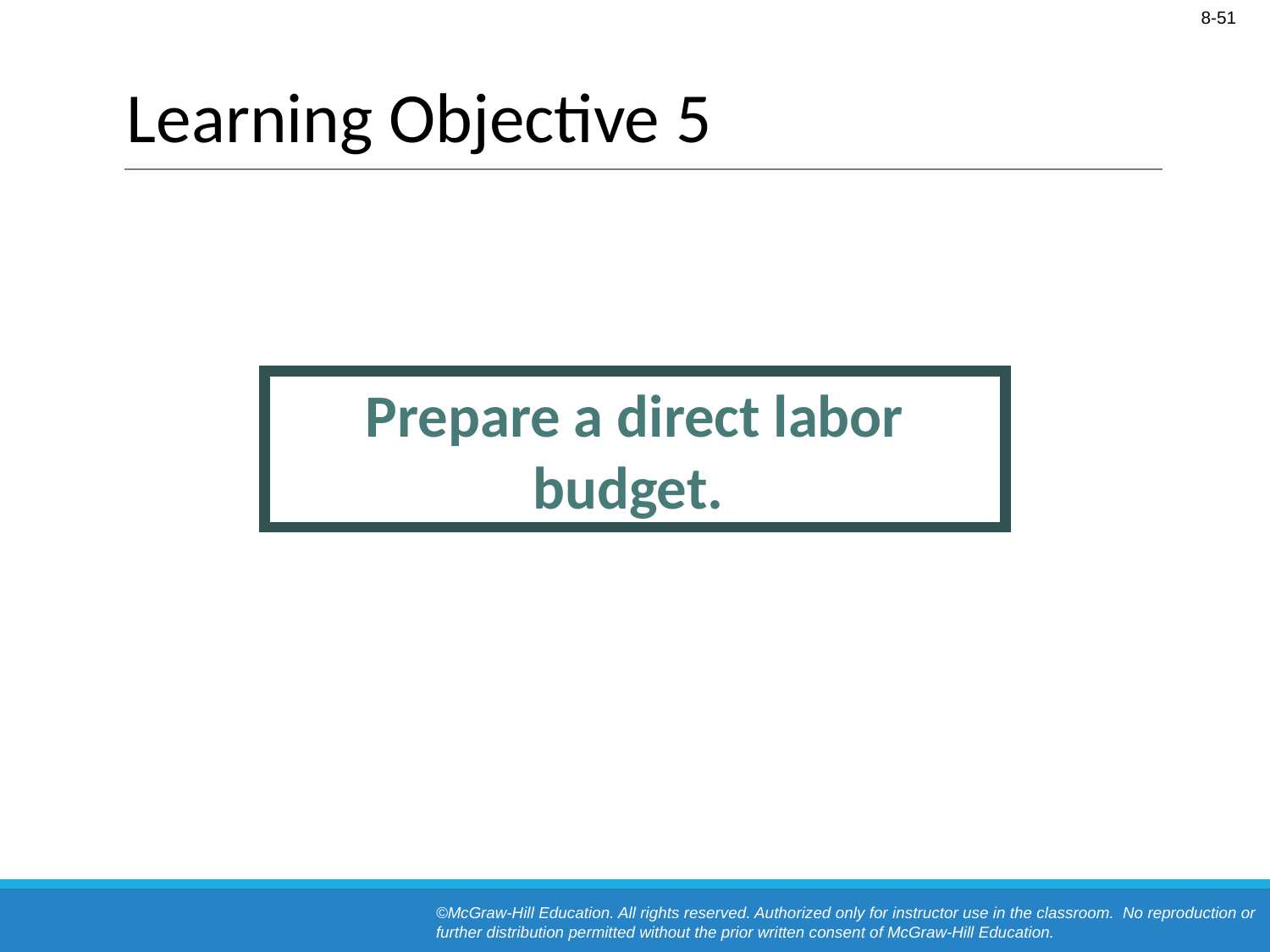

# Learning Objective 5
Prepare a direct labor budget.